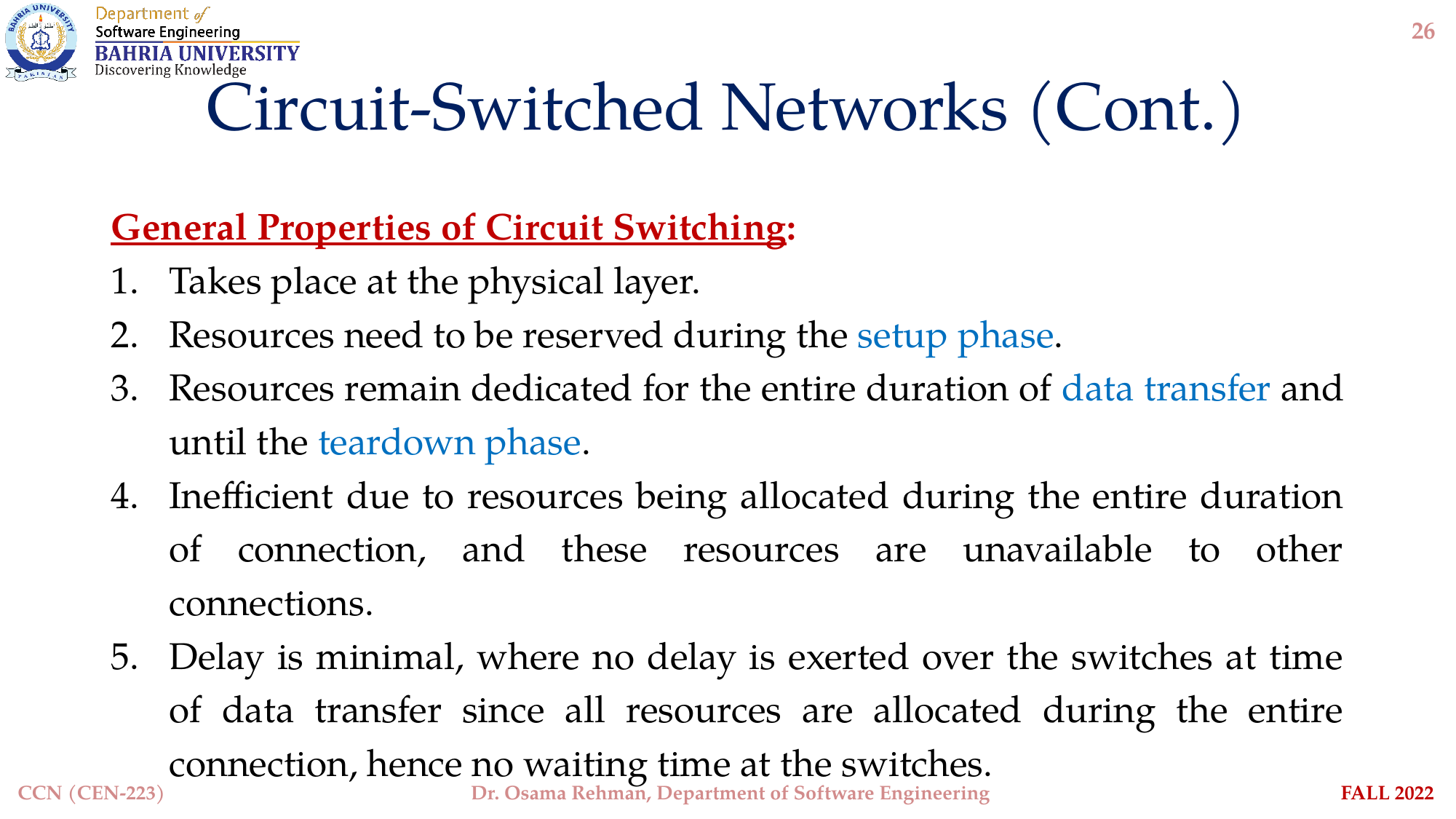

26
# Circuit-Switched Networks (Cont.)
General Properties of Circuit Switching:
Takes place at the physical layer.
Resources need to be reserved during the setup phase.
Resources remain dedicated for the entire duration of data transfer and until the teardown phase.
Inefficient due to resources being allocated during the entire duration of connection, and these resources are unavailable to other connections.
Delay is minimal, where no delay is exerted over the switches at time of data transfer since all resources are allocated during the entire connection, hence no waiting time at the switches.
CCN (CEN-223)
Dr. Osama Rehman, Department of Software Engineering